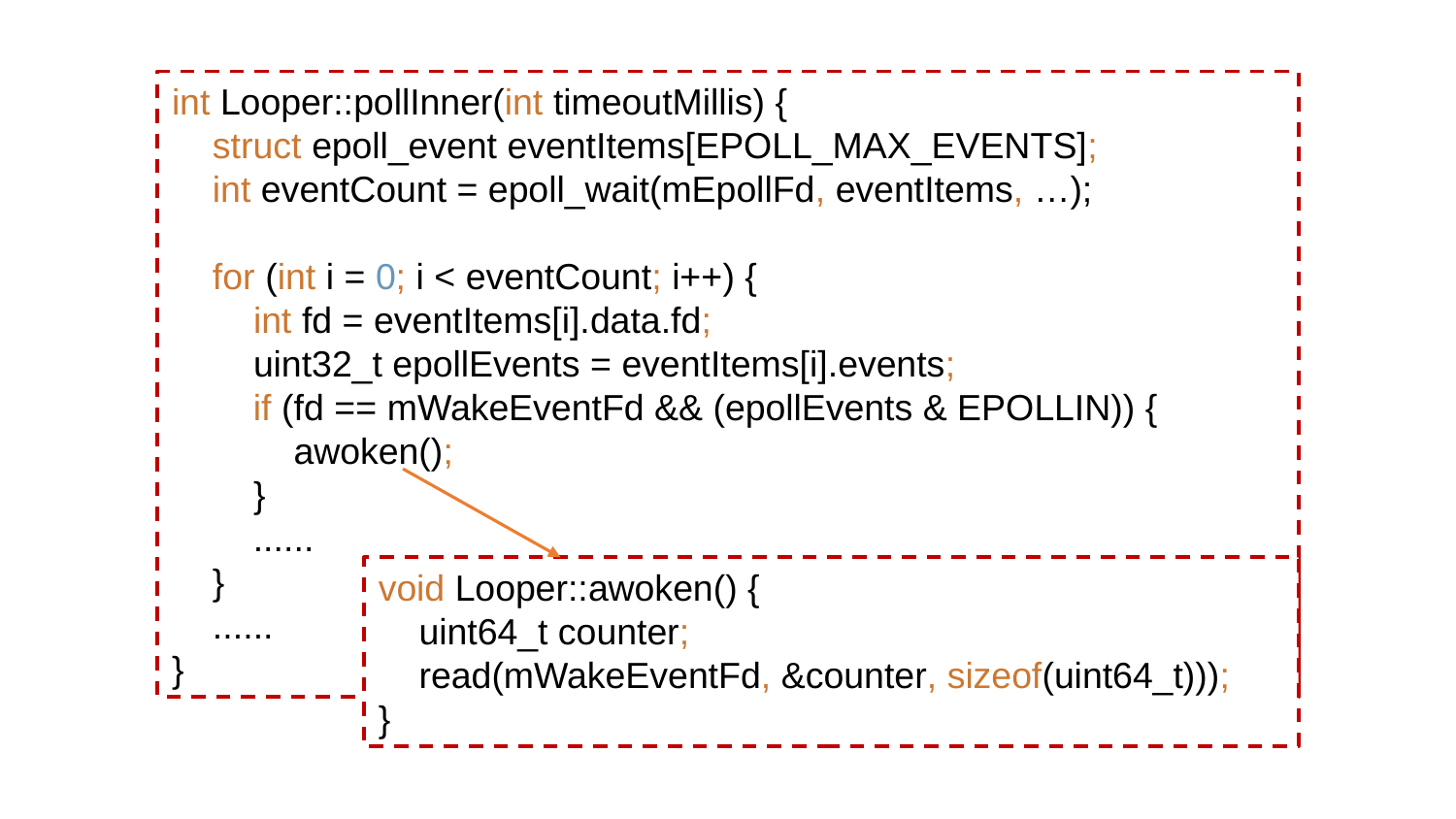

int Looper::pollInner(int timeoutMillis) {
    struct epoll_event eventItems[EPOLL_MAX_EVENTS];
    int eventCount = epoll_wait(mEpollFd, eventItems, …);
    for (int i = 0; i < eventCount; i++) {
        int fd = eventItems[i].data.fd;
        uint32_t epollEvents = eventItems[i].events;
        if (fd == mWakeEventFd && (epollEvents & EPOLLIN)) {
            awoken();
        }
        ......
    }
    ......
}
void Looper::awoken() {
    uint64_t counter;
    read(mWakeEventFd, &counter, sizeof(uint64_t)));
}